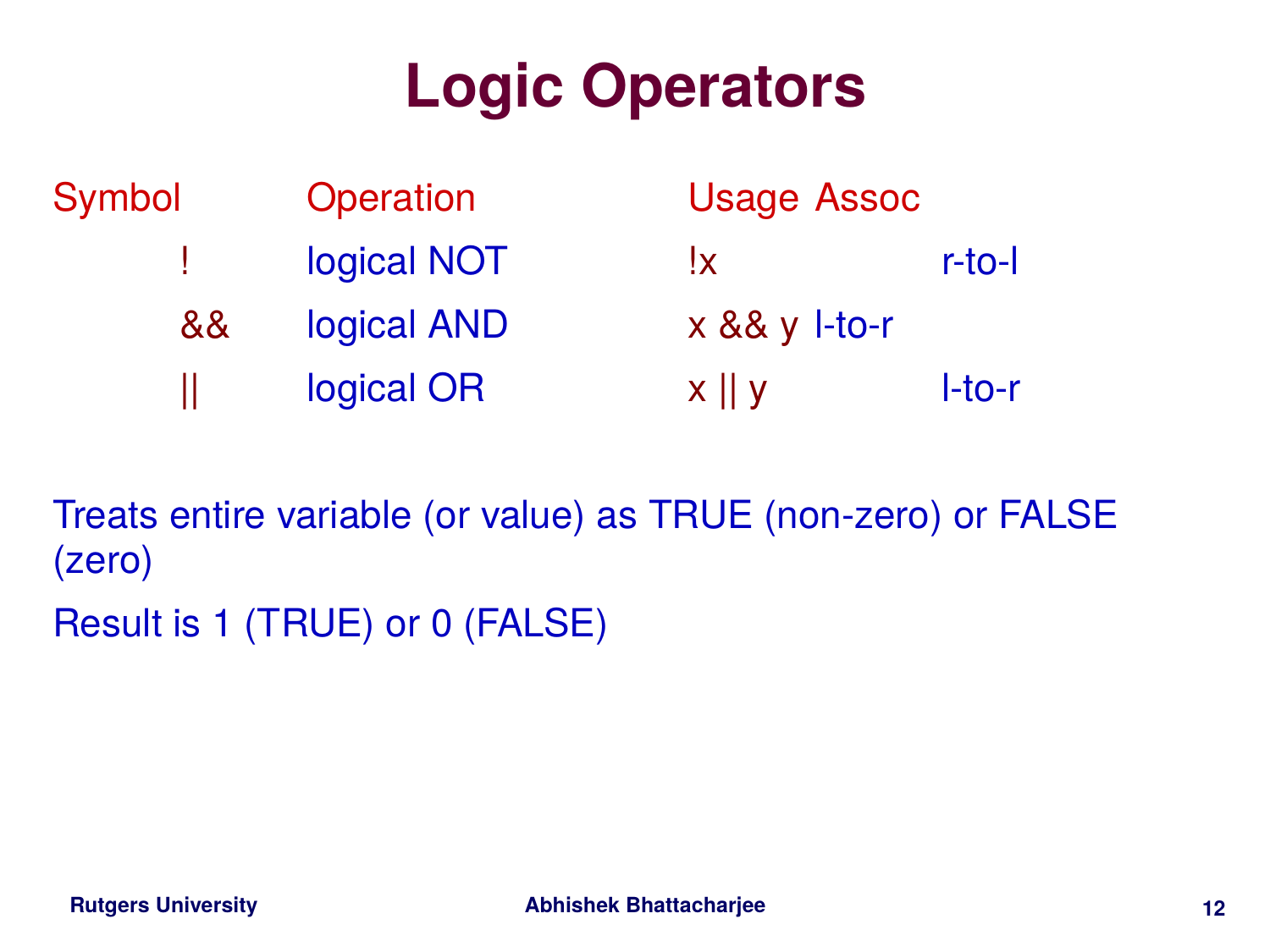

# Logic Operators
Symbol	Operation		Usage	Assoc
	!	logical NOT		!x		r-to-l
	&&	logical AND		x && y	l-to-r
	||	logical OR		x || y		l-to-r

Treats entire variable (or value) as TRUE (non-zero) or FALSE (zero)
Result is 1 (TRUE) or 0 (FALSE)